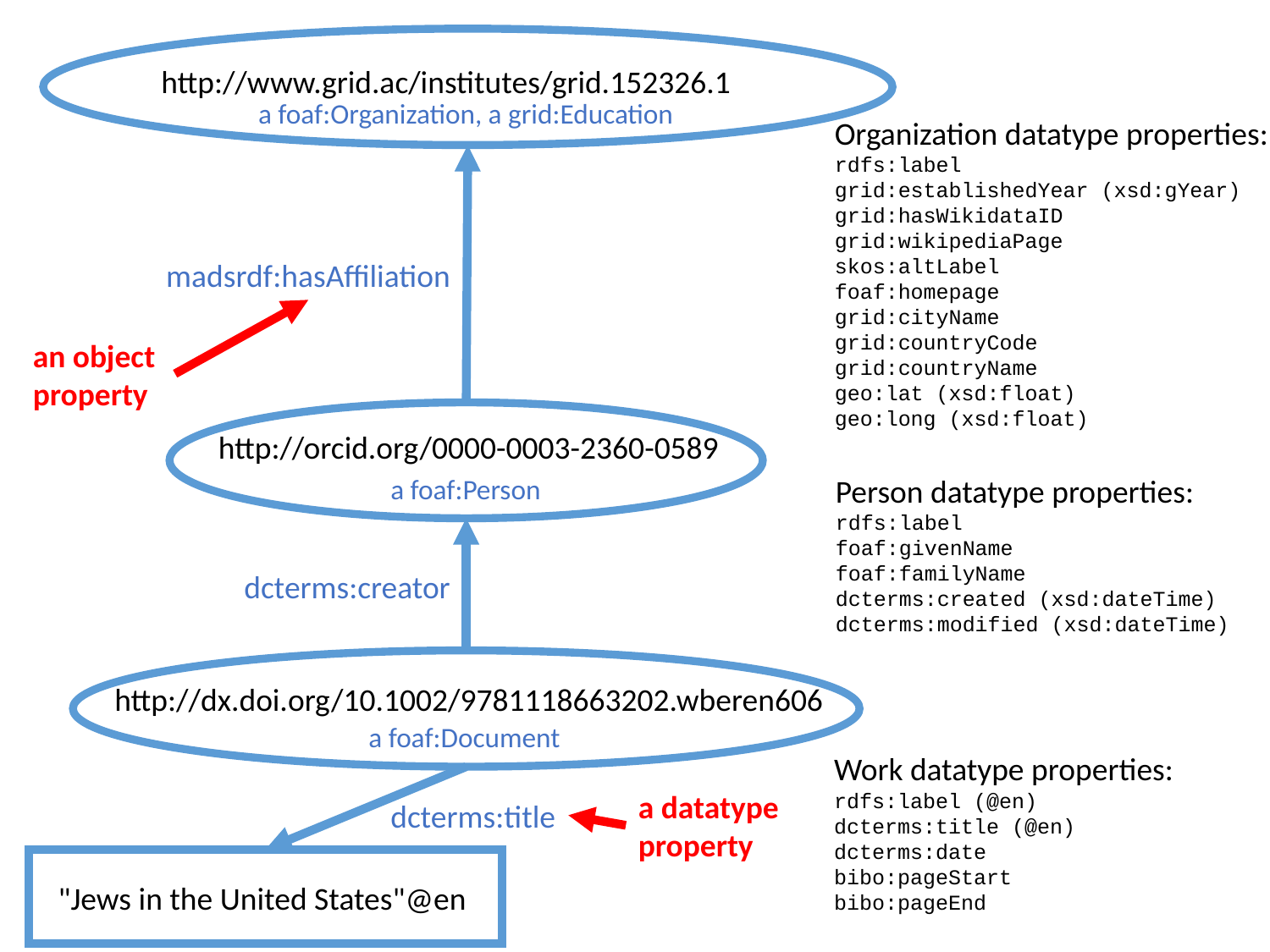

http://www.grid.ac/institutes/grid.152326.1
a foaf:Organization, a grid:Education
Organization datatype properties:
rdfs:label
grid:establishedYear (xsd:gYear)
grid:hasWikidataID
grid:wikipediaPage
skos:altLabel
foaf:homepage
grid:cityName
grid:countryCode
grid:countryName
geo:lat (xsd:float)
geo:long (xsd:float)
madsrdf:hasAffiliation
an object
property

http://orcid.org/0000-0003-2360-0589
a foaf:Person
Person datatype properties:
rdfs:label
foaf:givenName
foaf:familyName
dcterms:created (xsd:dateTime)
dcterms:modified (xsd:dateTime)
dcterms:creator

http://dx.doi.org/10.1002/9781118663202.wberen606
a foaf:Document
Work datatype properties:
rdfs:label (@en)
dcterms:title (@en)
dcterms:date
bibo:pageStart
bibo:pageEnd
a datatype
property
dcterms:title

"Jews in the United States"@en